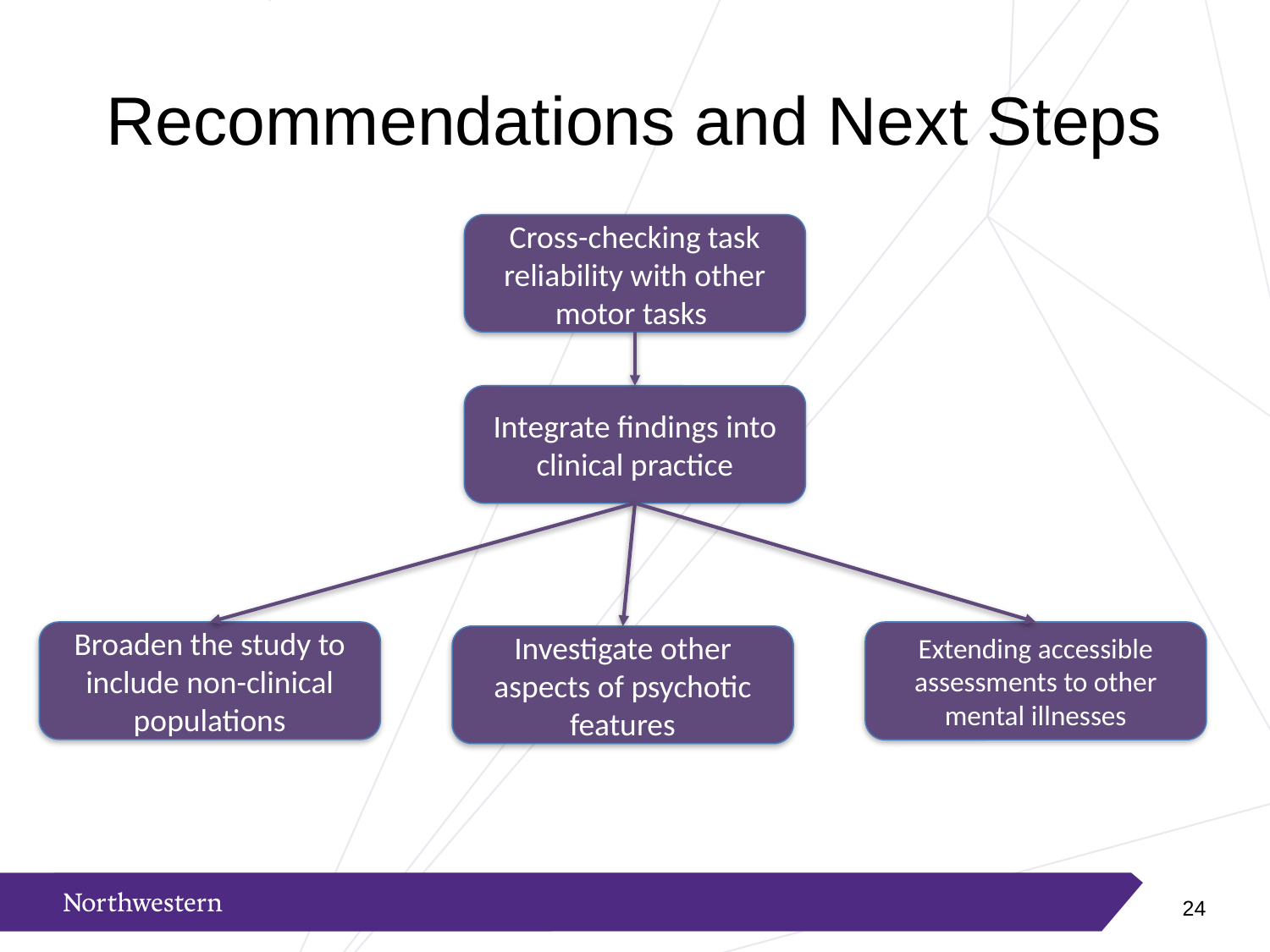

# Recommendations and Next Steps
Cross-checking task reliability with other motor tasks
Integrate findings into clinical practice
Broaden the study to include non-clinical populations
Extending accessible assessments to other mental illnesses
Investigate other aspects of psychotic features
24